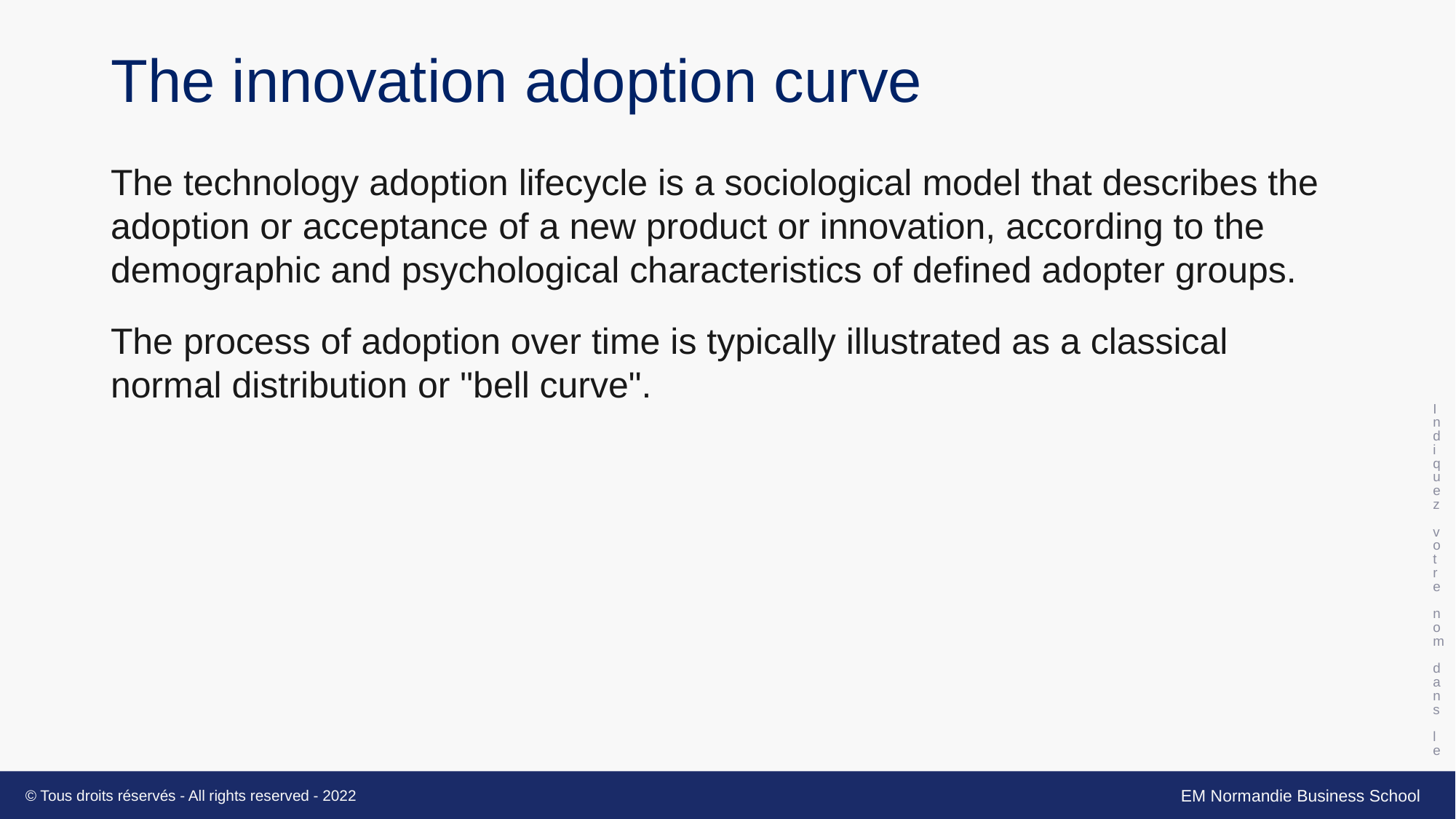

# The innovation adoption curve
Indiquez votre nom dans le pied de page
The technology adoption lifecycle is a sociological model that describes the adoption or acceptance of a new product or innovation, according to the demographic and psychological characteristics of defined adopter groups.
The process of adoption over time is typically illustrated as a classical normal distribution or "bell curve".